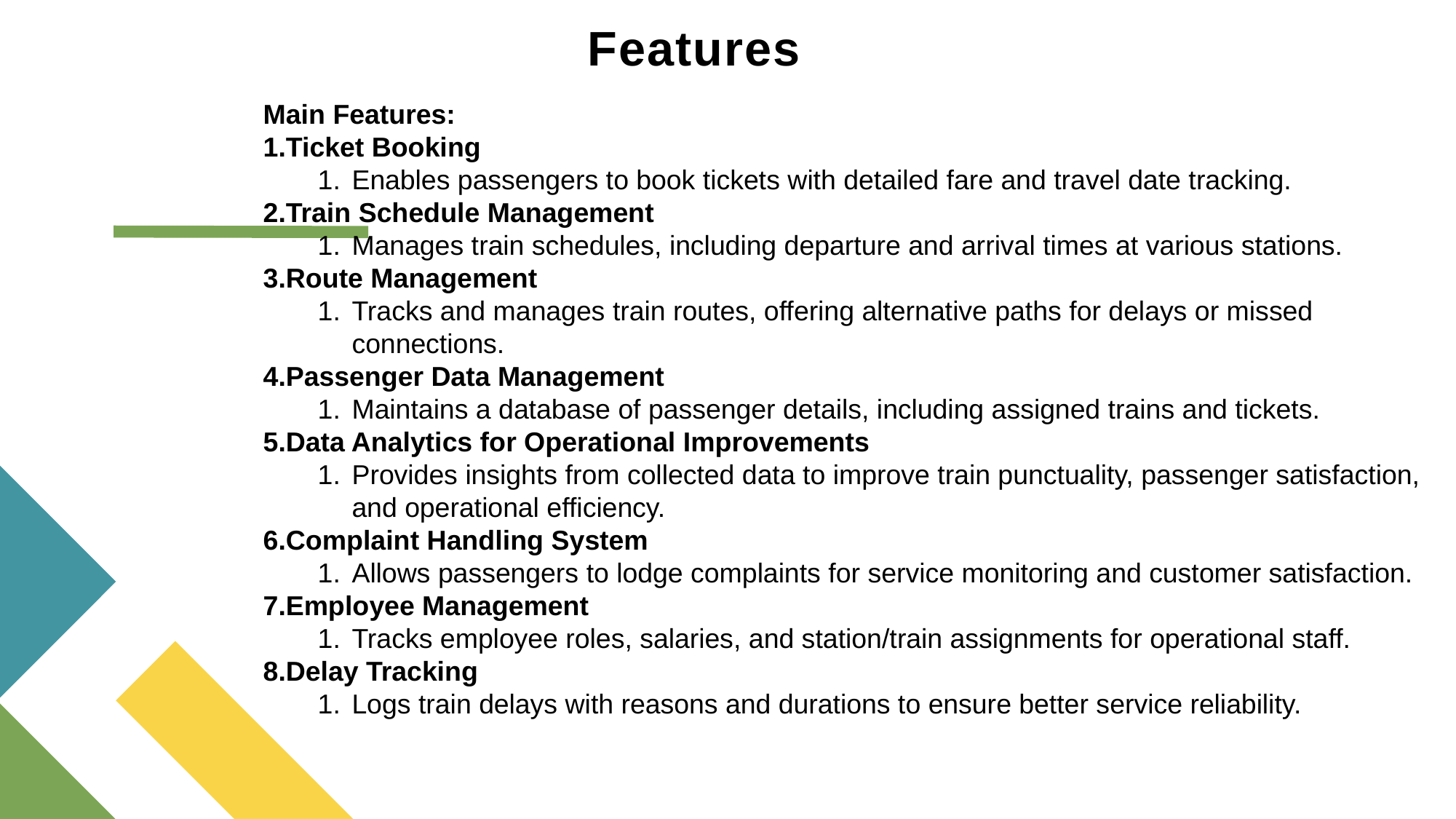

# Features
Main Features:
Ticket Booking
Enables passengers to book tickets with detailed fare and travel date tracking.
Train Schedule Management
Manages train schedules, including departure and arrival times at various stations.
Route Management
Tracks and manages train routes, offering alternative paths for delays or missed connections.
Passenger Data Management
Maintains a database of passenger details, including assigned trains and tickets.
Data Analytics for Operational Improvements
Provides insights from collected data to improve train punctuality, passenger satisfaction, and operational efficiency.
Complaint Handling System
Allows passengers to lodge complaints for service monitoring and customer satisfaction.
Employee Management
Tracks employee roles, salaries, and station/train assignments for operational staff.
Delay Tracking
Logs train delays with reasons and durations to ensure better service reliability.